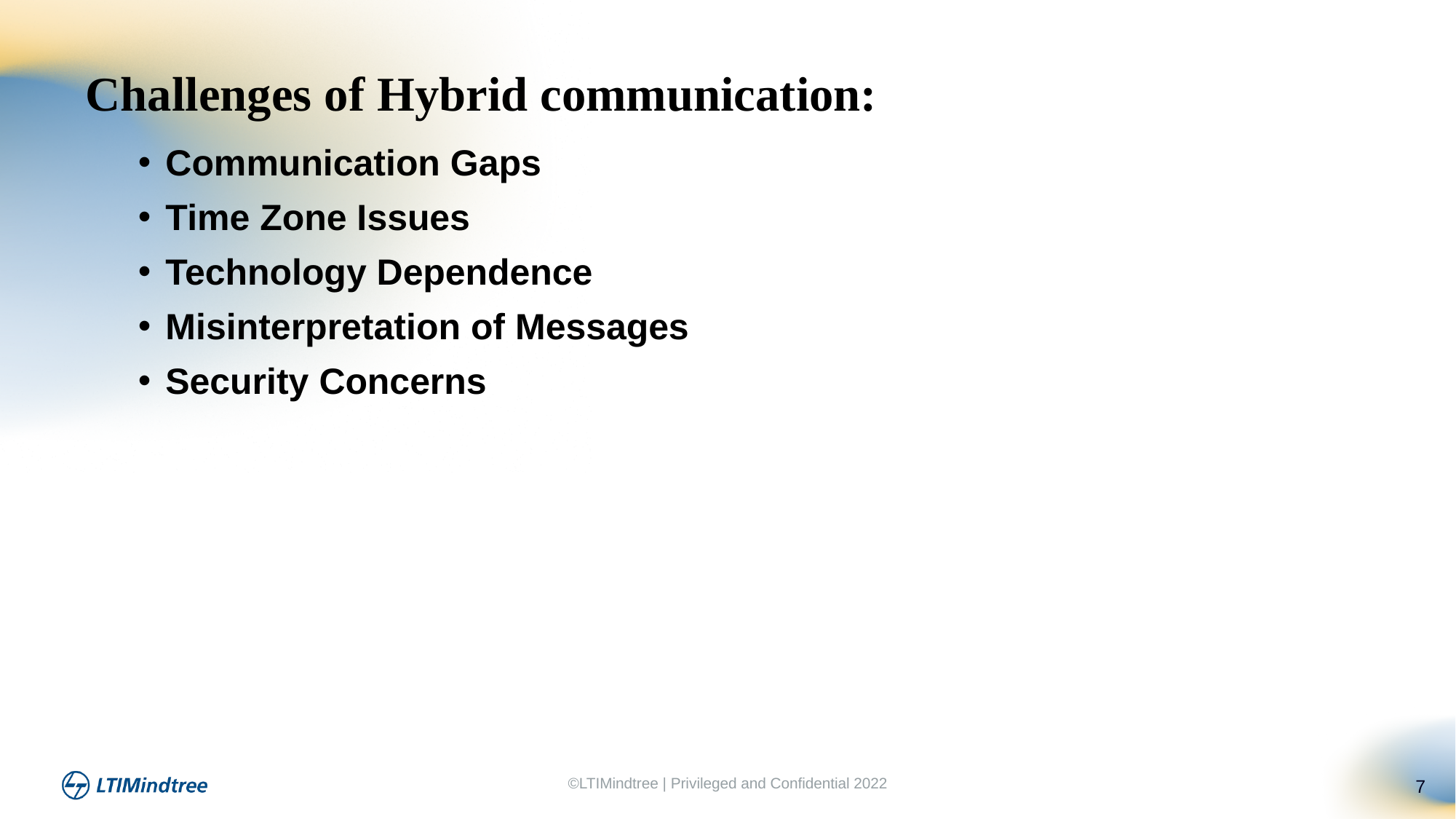

Challenges of Hybrid communication:

Communication Gaps
Time Zone Issues
Technology Dependence
Misinterpretation of Messages
Security Concerns